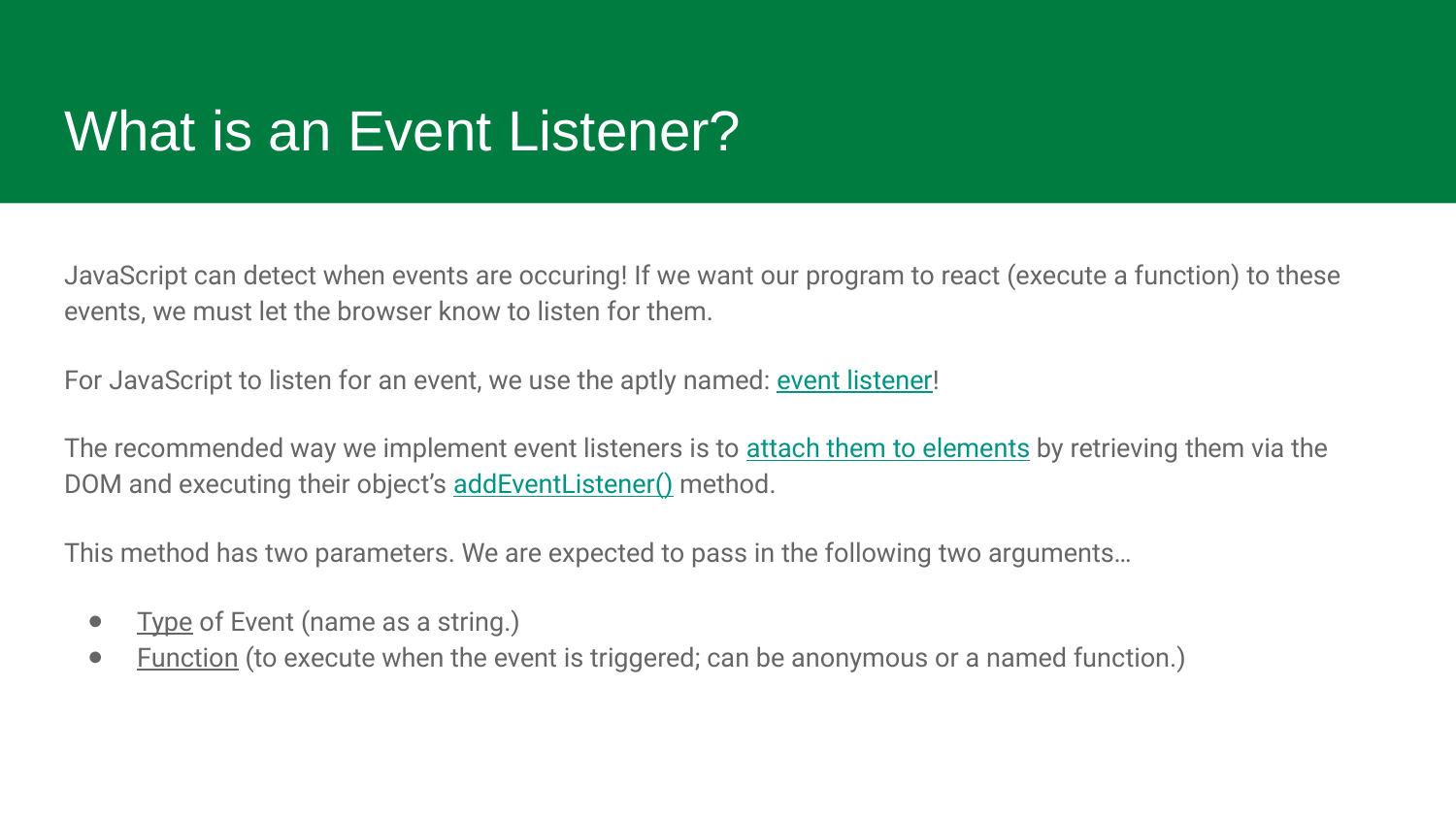

# What is an Event Listener?
JavaScript can detect when events are occuring! If we want our program to react (execute a function) to these events, we must let the browser know to listen for them.
For JavaScript to listen for an event, we use the aptly named: event listener!
The recommended way we implement event listeners is to attach them to elements by retrieving them via the DOM and executing their object’s addEventListener() method.
This method has two parameters. We are expected to pass in the following two arguments…
Type of Event (name as a string.)
Function (to execute when the event is triggered; can be anonymous or a named function.)